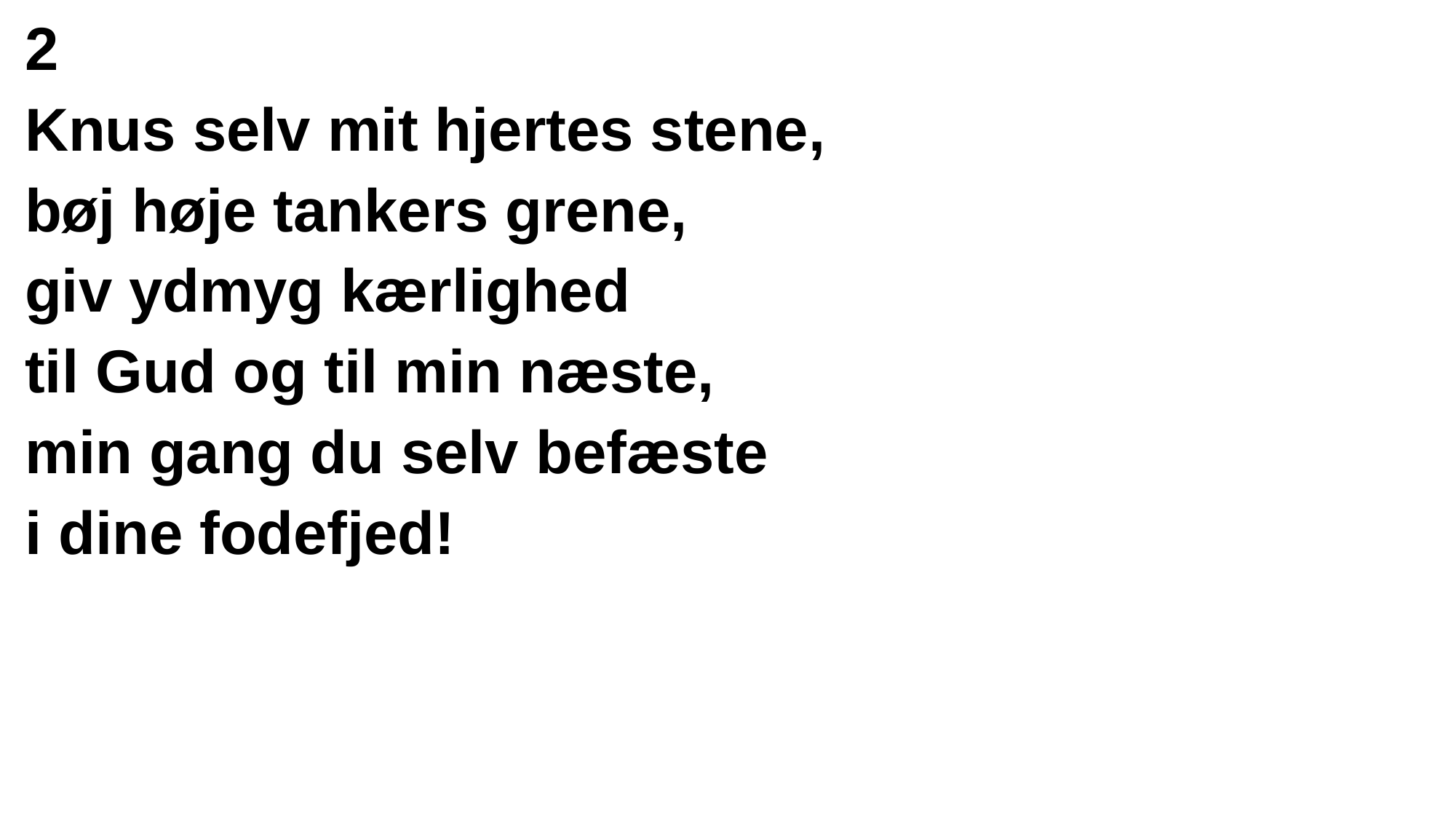

#
2
Knus selv mit hjertes stene,
bøj høje tankers grene,
giv ydmyg kærlighed
til Gud og til min næste,
min gang du selv befæste
i dine fodefjed!